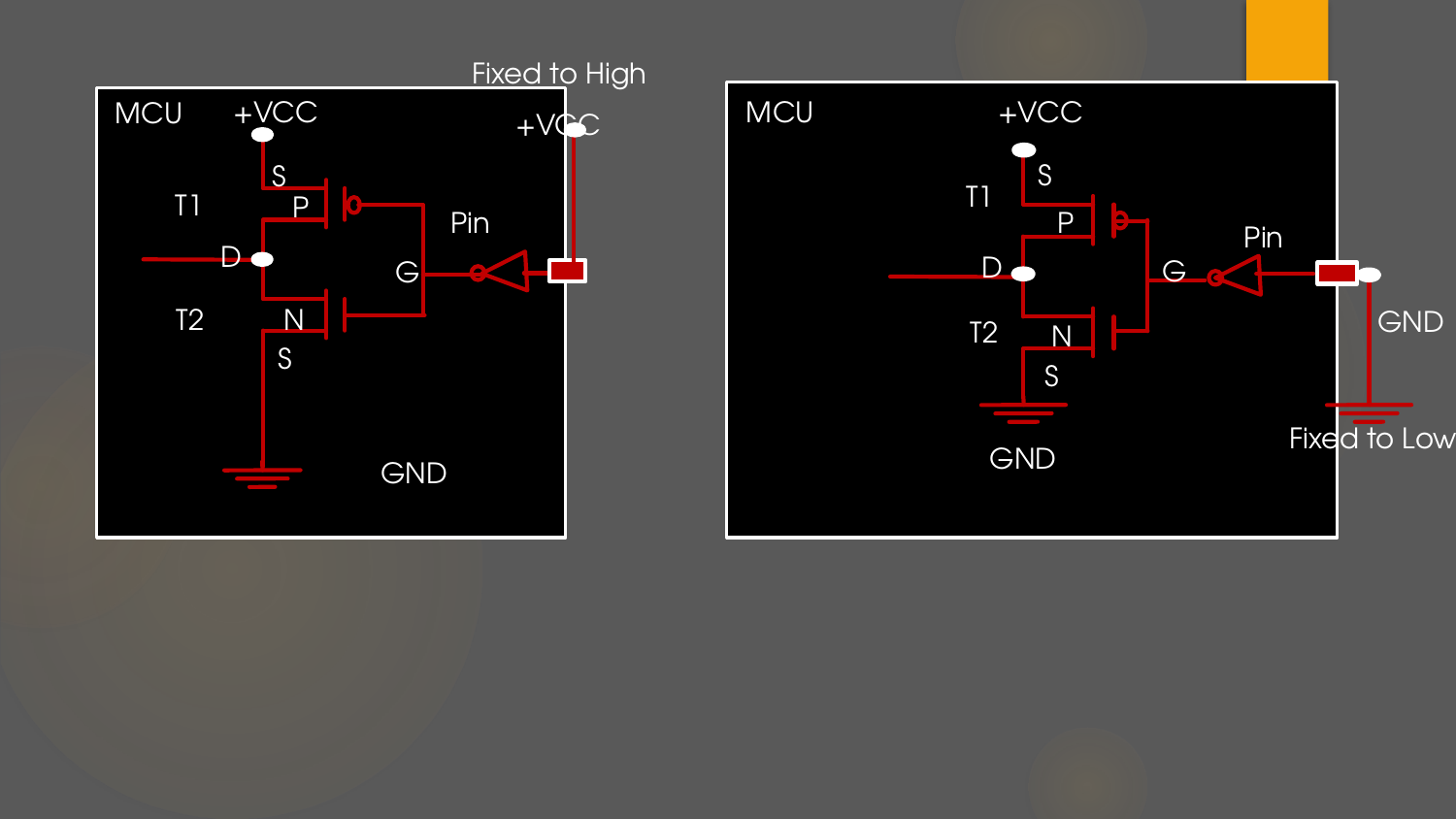

Fixed to High

MCU
+VCC
+VCC

MCU
+VCC

S
S
T1
T1
P

P
Pin
Pin

D
D
G
G

T2
N
GND
T2
N
S
S
Fixed to Low
GND
GND